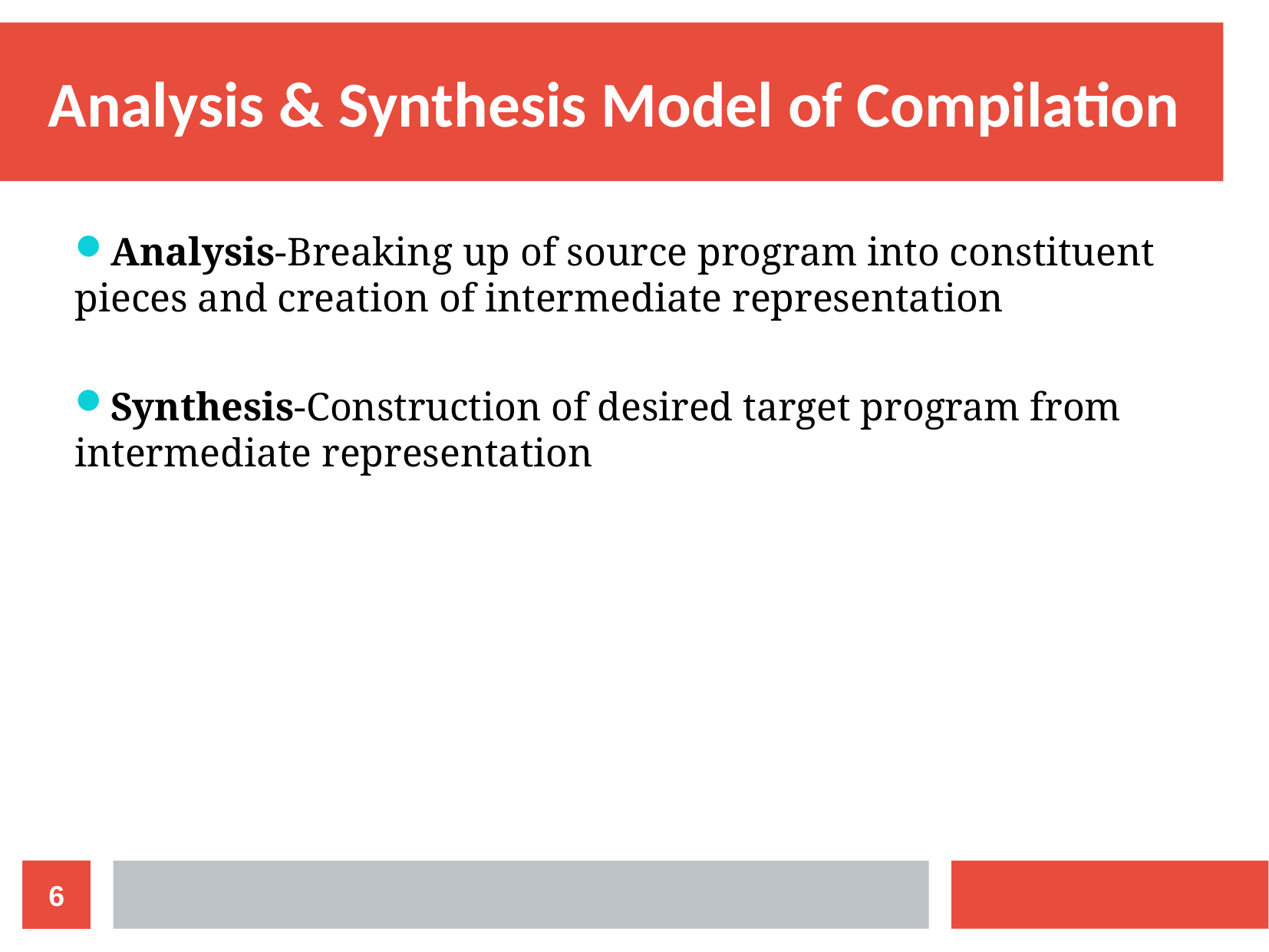

Analysis & Synthesis Model of Compilation
Analysis-Breaking up of source program into constituent pieces and creation of intermediate representation

Synthesis-Construction of desired target program from intermediate representation
6